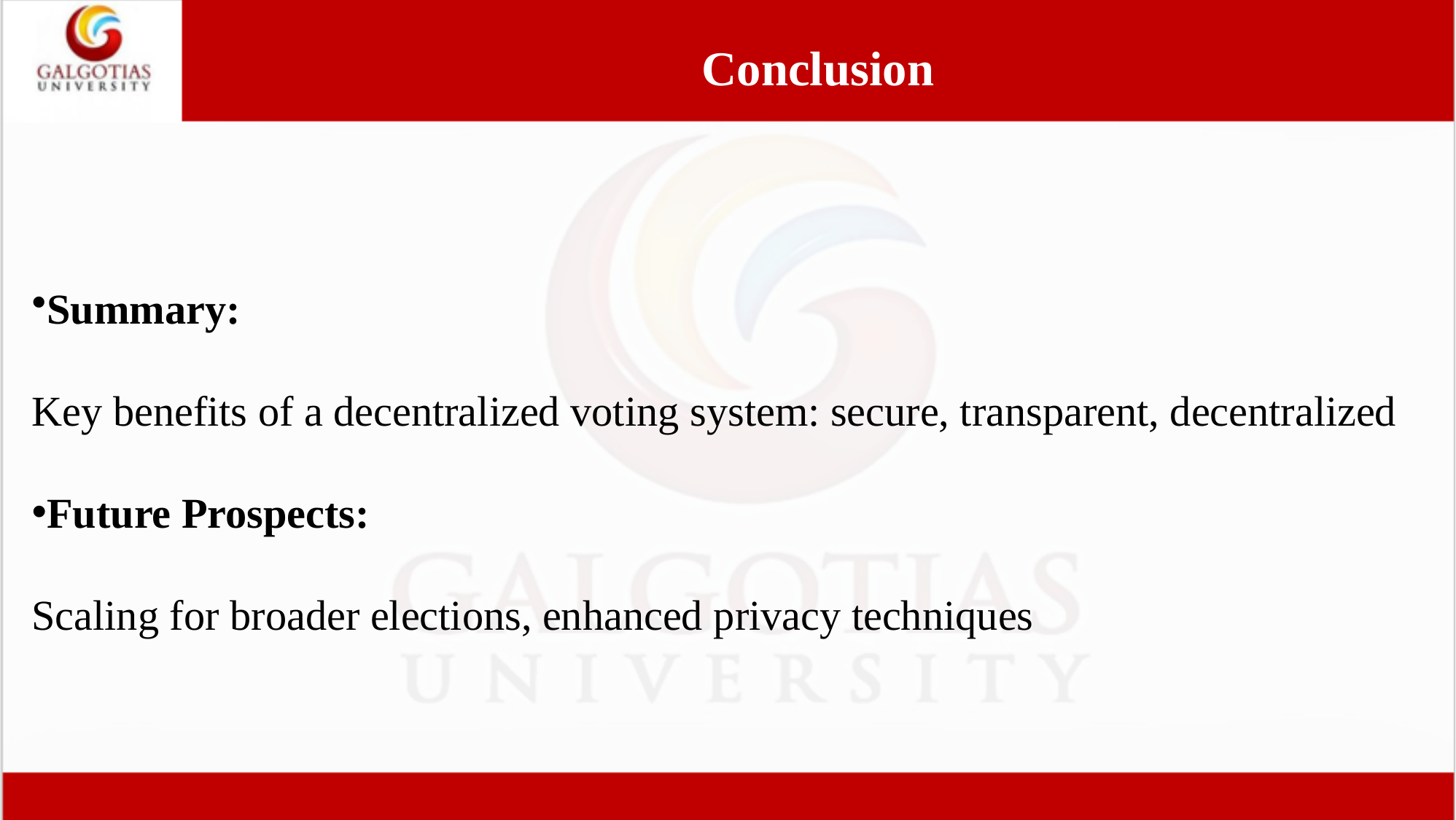

# Conclusion
Summary:

Key benefits of a decentralized voting system: secure, transparent, decentralized

Future Prospects:

Scaling for broader elections, enhanced privacy techniques